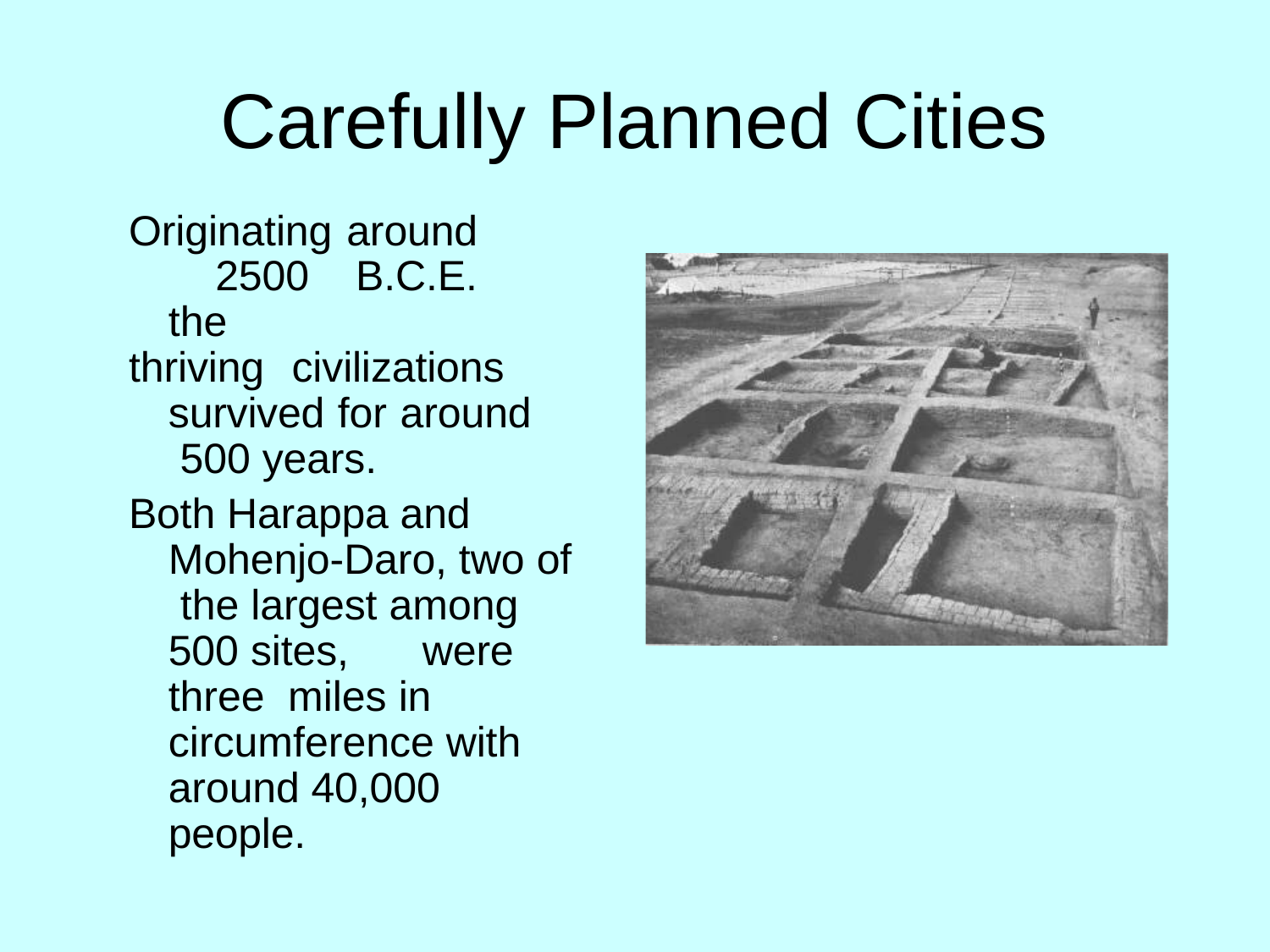

# Carefully Planned Cities
Originating around  2500 B.C.E. the
thriving civilizations  survived for around  500 years.
Both Harappa and  Mohenjo-Daro, two of  the largest among  500 sites,	were three  miles in  circumference with  around 40,000  people.